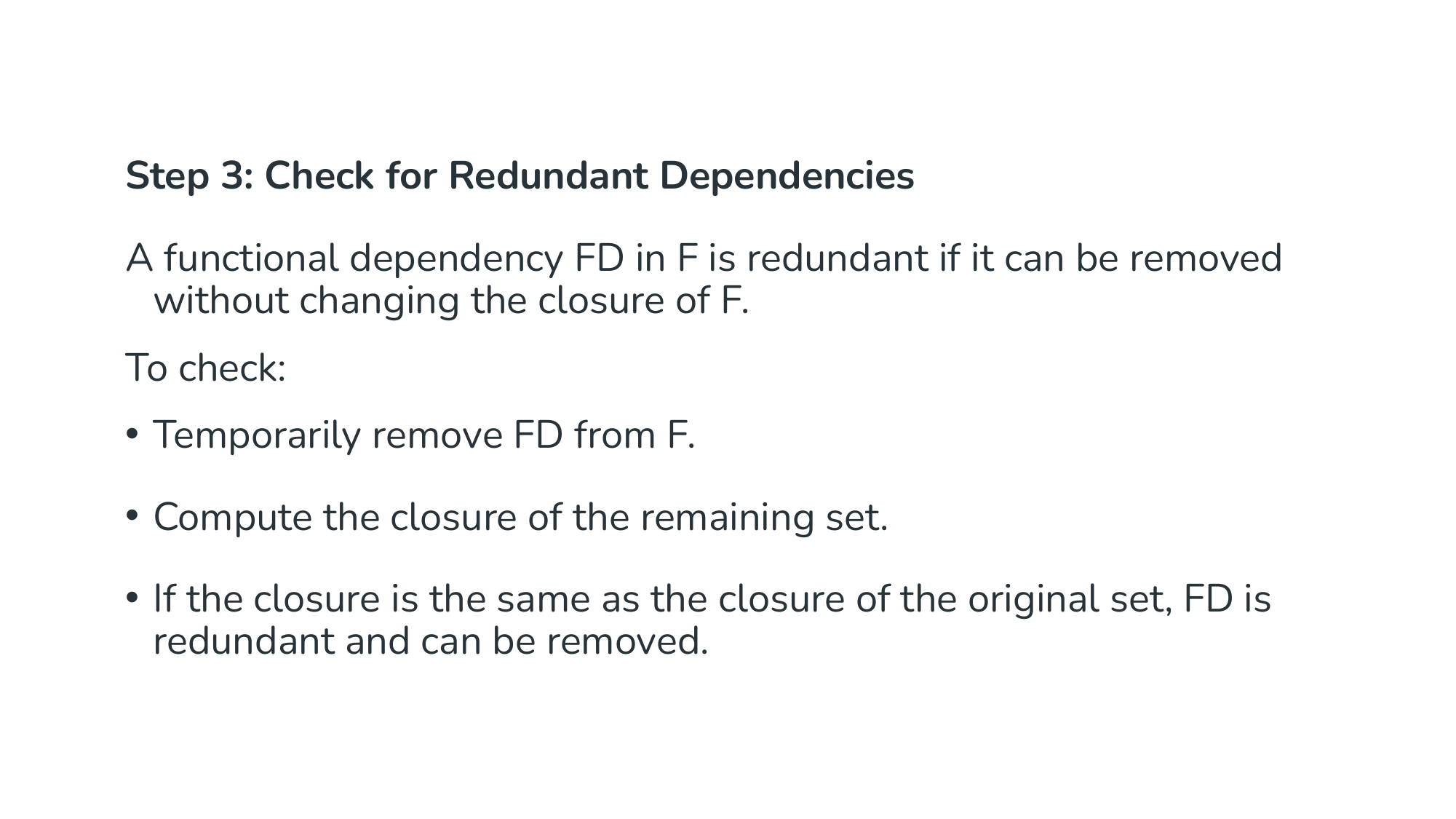

Step 3: Check for Redundant Dependencies
A functional dependency FD in F is redundant if it can be removed without changing the closure of F.
To check:
Temporarily remove FD from F.
Compute the closure of the remaining set.
If the closure is the same as the closure of the original set, FD is redundant and can be removed.